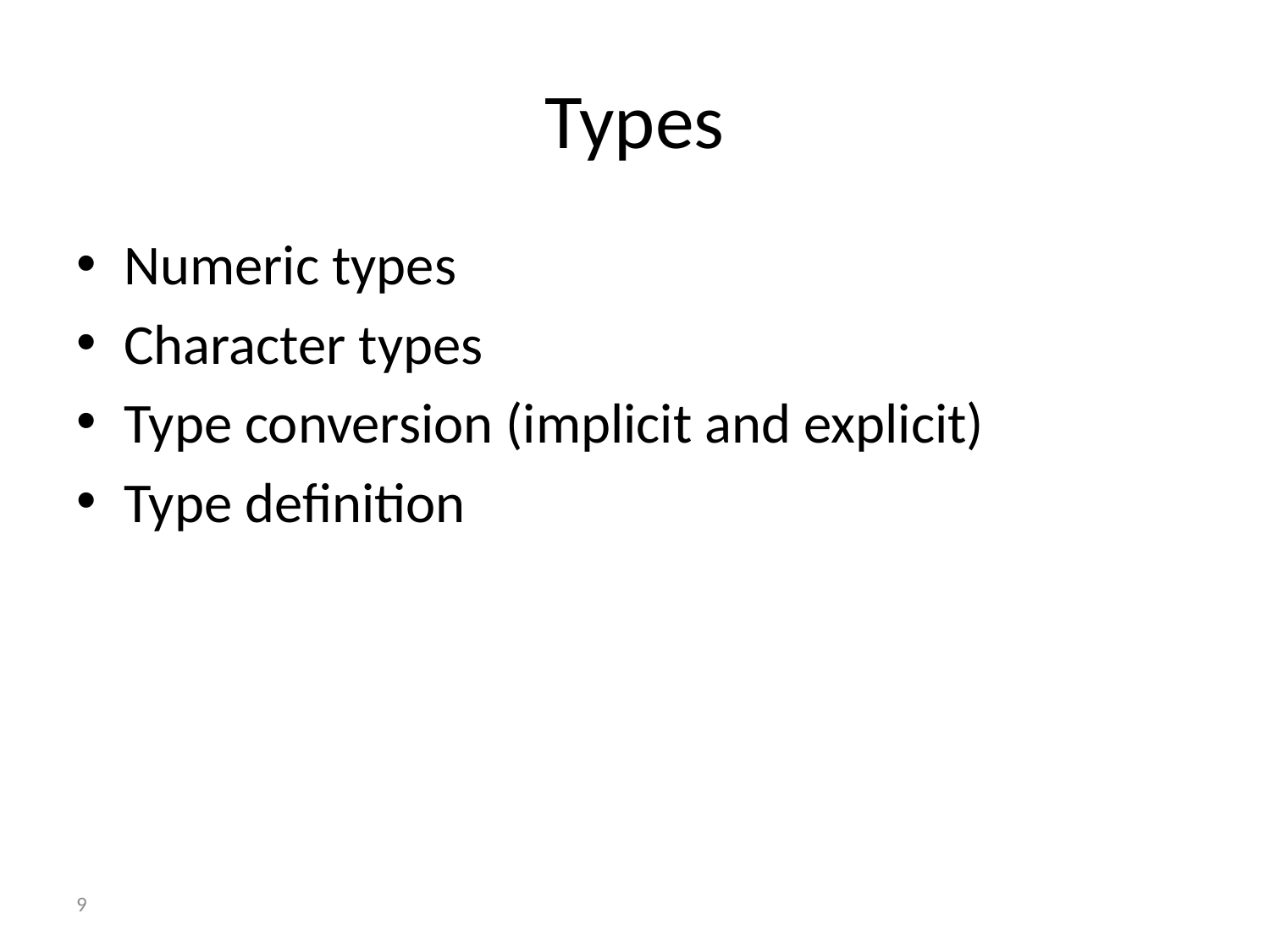

# Types
Numeric types
Character types
Type conversion (implicit and explicit)
Type definition
9